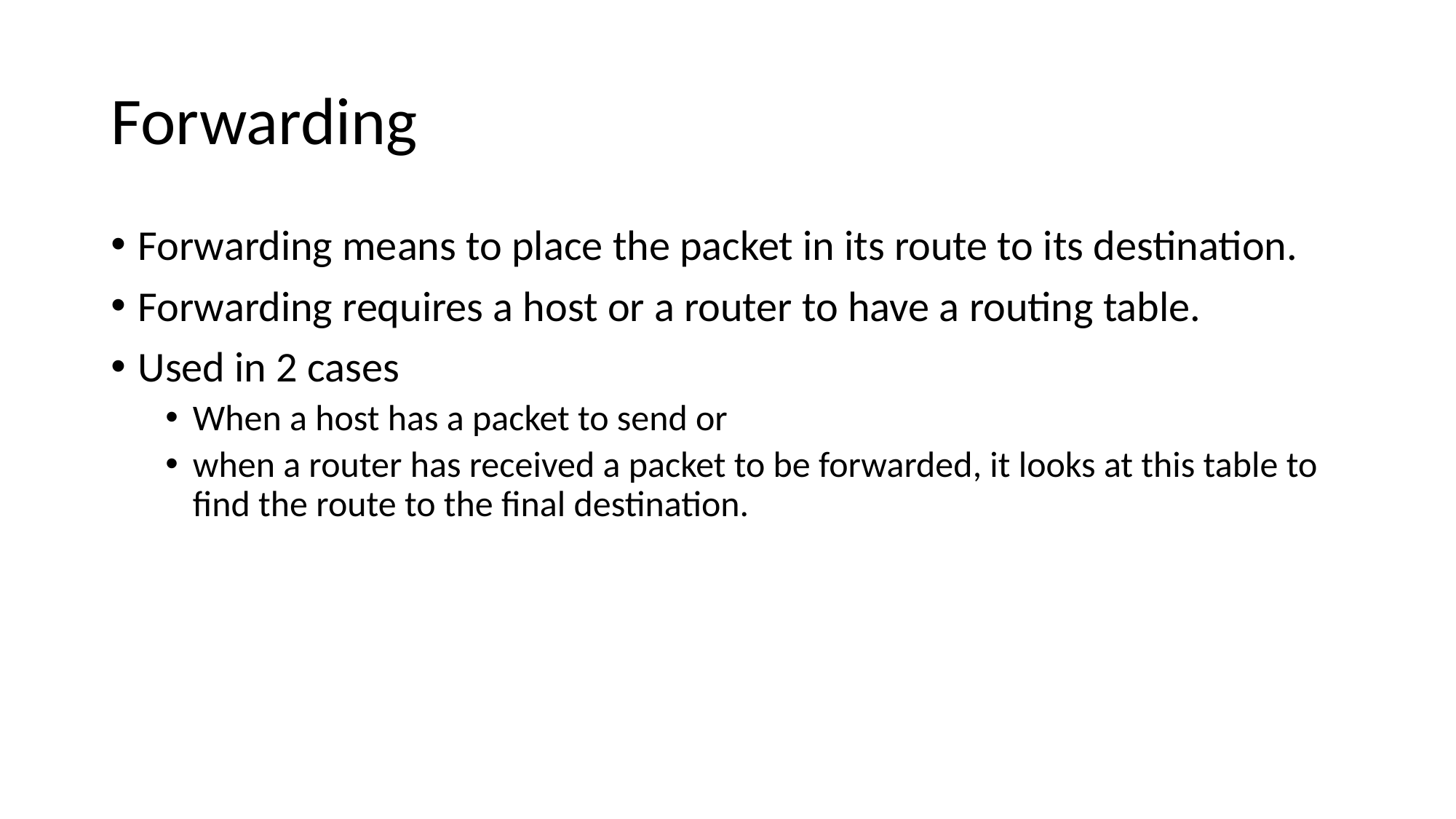

# Forwarding
Forwarding means to place the packet in its route to its destination.
Forwarding requires a host or a router to have a routing table.
Used in 2 cases
When a host has a packet to send or
when a router has received a packet to be forwarded, it looks at this table to find the route to the final destination.